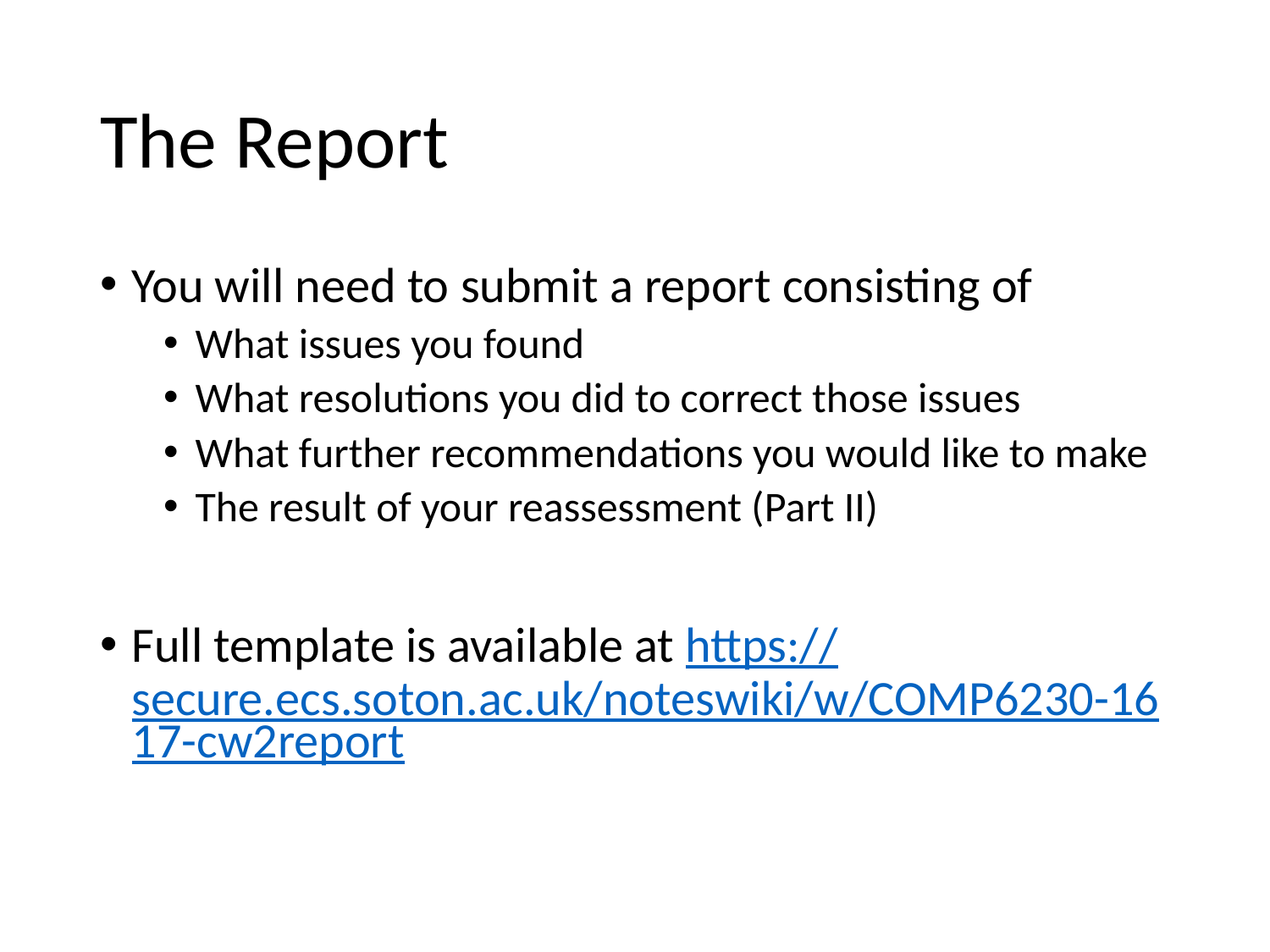

# The Report
You will need to submit a report consisting of
What issues you found
What resolutions you did to correct those issues
What further recommendations you would like to make
The result of your reassessment (Part II)

Full template is available at https://secure.ecs.soton.ac.uk/noteswiki/w/COMP6230-1617-cw2report